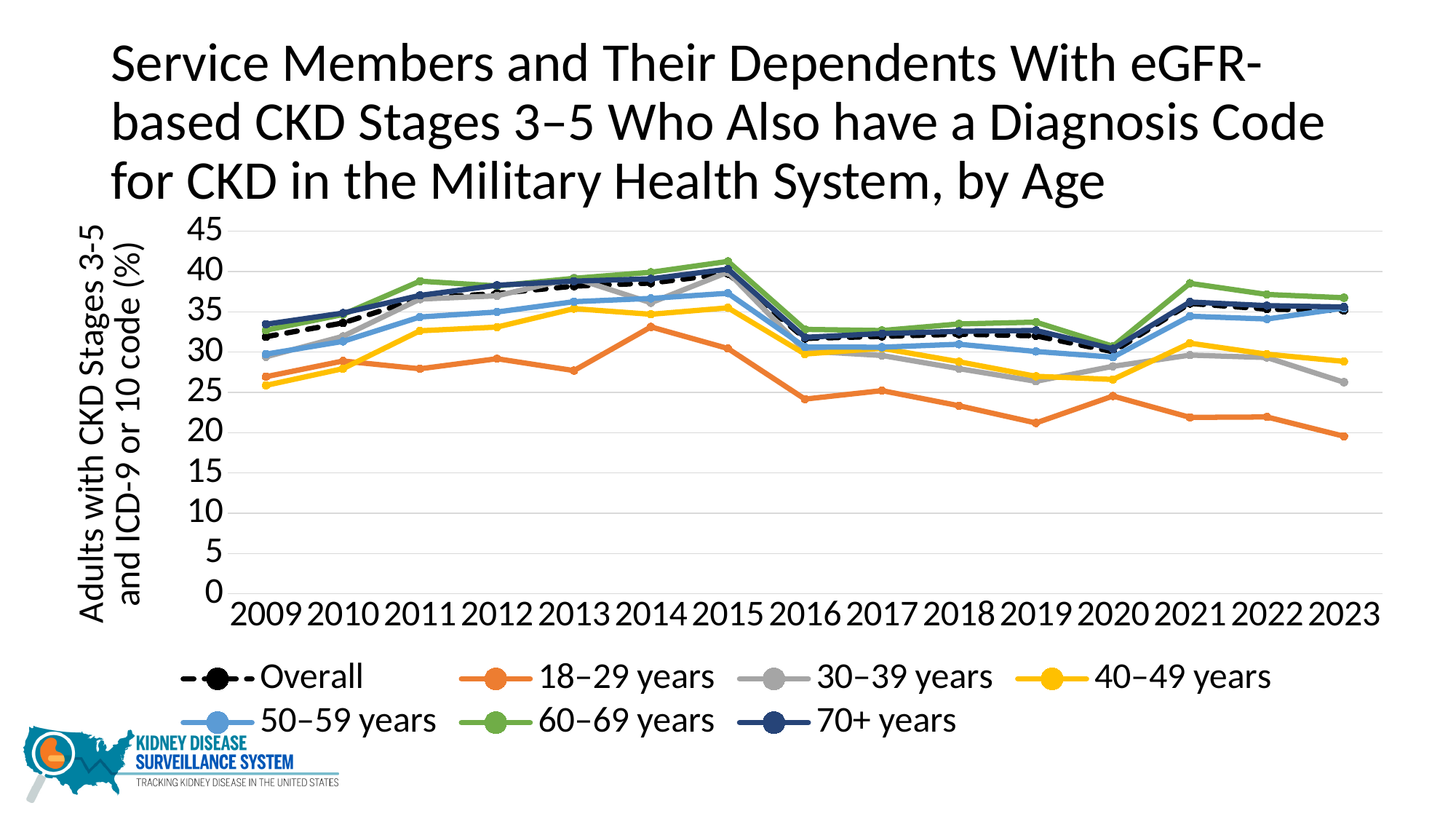

# Service Members and Their Dependents With eGFR-based CKD Stages 3–5 Who Also have a Diagnosis Code for CKD in the Military Health System, by Age

### Chart

| Category | Overall | 18–29 years | 30–39 years | 40–49 years | 50–59 years | 60–69 years | 70+ years |
|---|---|---|---|---|---|---|---|
| 2009 | 31.92 | 26.95 | 29.42 | 25.87 | 29.75 | 32.72 | 33.46 |
| 2010 | 33.62 | 28.9 | 31.96 | 27.95 | 31.33 | 34.67 | 34.85 |
| 2011 | 36.68 | 27.93 | 36.58 | 32.65 | 34.36 | 38.81 | 37.04 |
| 2012 | 37.28 | 29.18 | 36.99 | 33.11 | 34.98 | 38.22 | 38.3 |
| 2013 | 38.19 | 27.71 | 39.2 | 35.4 | 36.26 | 39.16 | 38.81 |
| 2014 | 38.57 | 33.13 | 36.13 | 34.7 | 36.67 | 39.91 | 39.1 |
| 2015 | 39.73 | 30.45 | 39.92 | 35.5 | 37.31 | 41.26 | 40.3 |
| 2016 | 31.7 | 24.17 | 30.14 | 29.76 | 30.63 | 32.82 | 31.84 |
| 2017 | 31.95 | 25.22 | 29.58 | 30.48 | 30.61 | 32.68 | 32.3 |
| 2018 | 32.22 | 23.35 | 27.95 | 28.81 | 30.98 | 33.5 | 32.58 |
| 2019 | 32.02 | 21.21 | 26.38 | 27.0 | 30.08 | 33.72 | 32.69 |
| 2020 | 30.05 | 24.55 | 28.24 | 26.61 | 29.38 | 30.73 | 30.41 |
| 2021 | 36.04 | 21.9 | 29.63 | 31.11 | 34.46 | 38.54 | 36.22 |
| 2022 | 35.34 | 21.95 | 29.33 | 29.74 | 34.11 | 37.16 | 35.77 |
| 2023 | 35.15 | 19.56 | 26.26 | 28.85 | 35.46 | 36.75 | 35.6 |